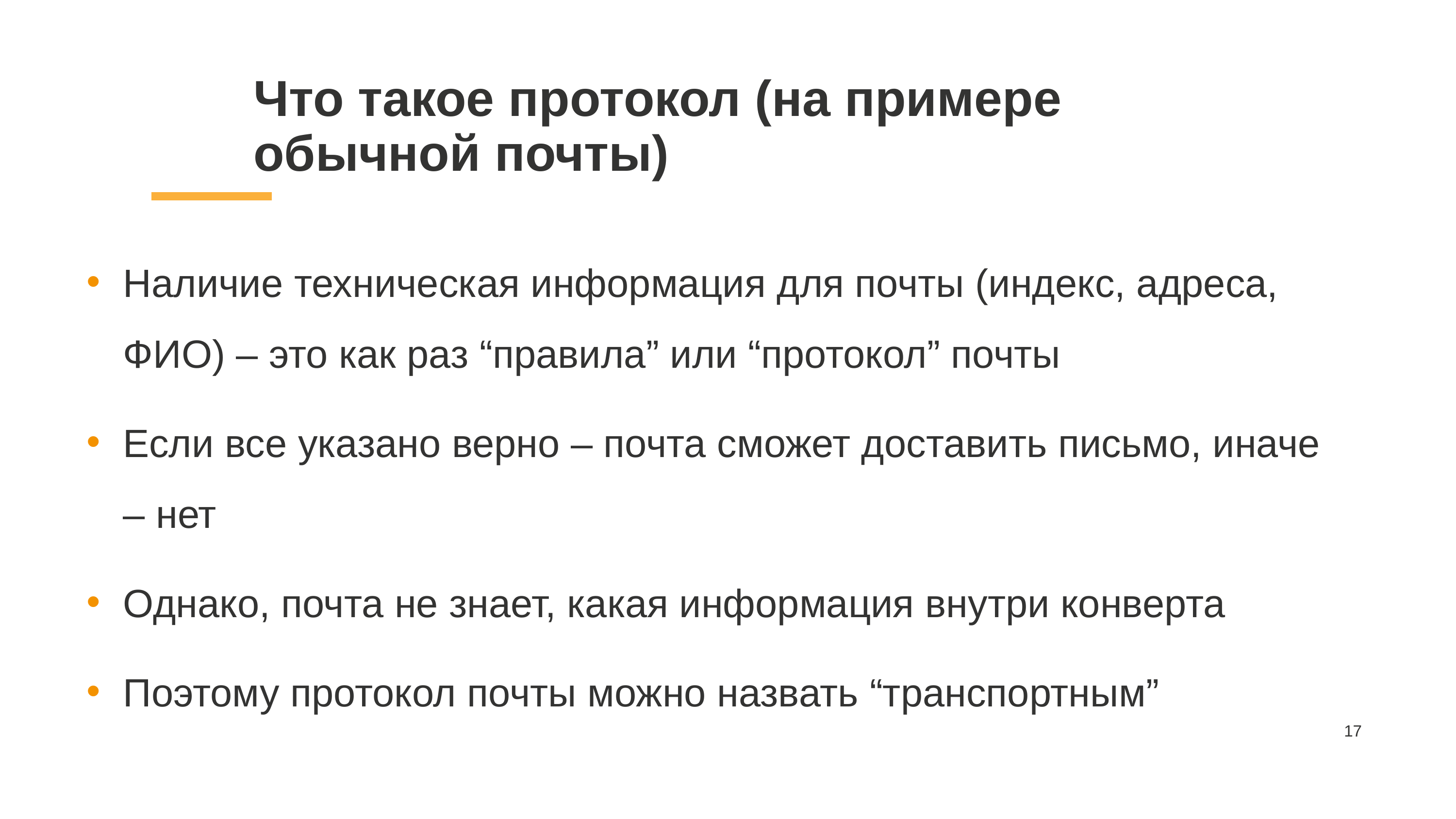

# Что такое протокол (на примере обычной почты)

Наличие техническая информация для почты (индекс, адреса, ФИО) – это как раз “правила” или “протокол” почты
Если все указано верно – почта сможет доставить письмо, иначе – нет
Однако, почта не знает, какая информация внутри конверта
Поэтому протокол почты можно назвать “транспортным”

17